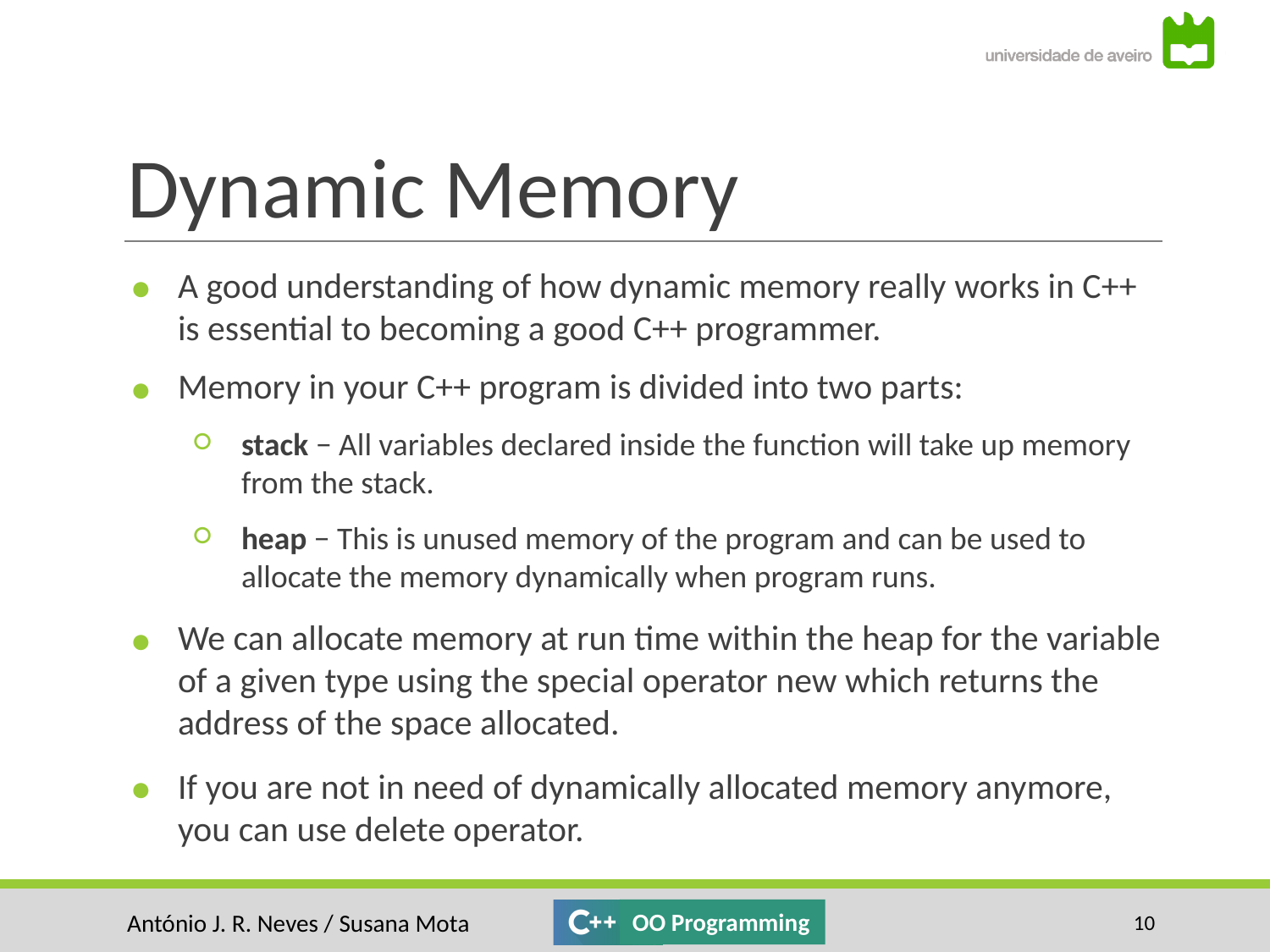

# Dynamic Memory
A good understanding of how dynamic memory really works in C++ is essential to becoming a good C++ programmer.
Memory in your C++ program is divided into two parts:
stack − All variables declared inside the function will take up memory from the stack.
heap − This is unused memory of the program and can be used to allocate the memory dynamically when program runs.
We can allocate memory at run time within the heap for the variable of a given type using the special operator new which returns the address of the space allocated.
If you are not in need of dynamically allocated memory anymore, you can use delete operator.
10